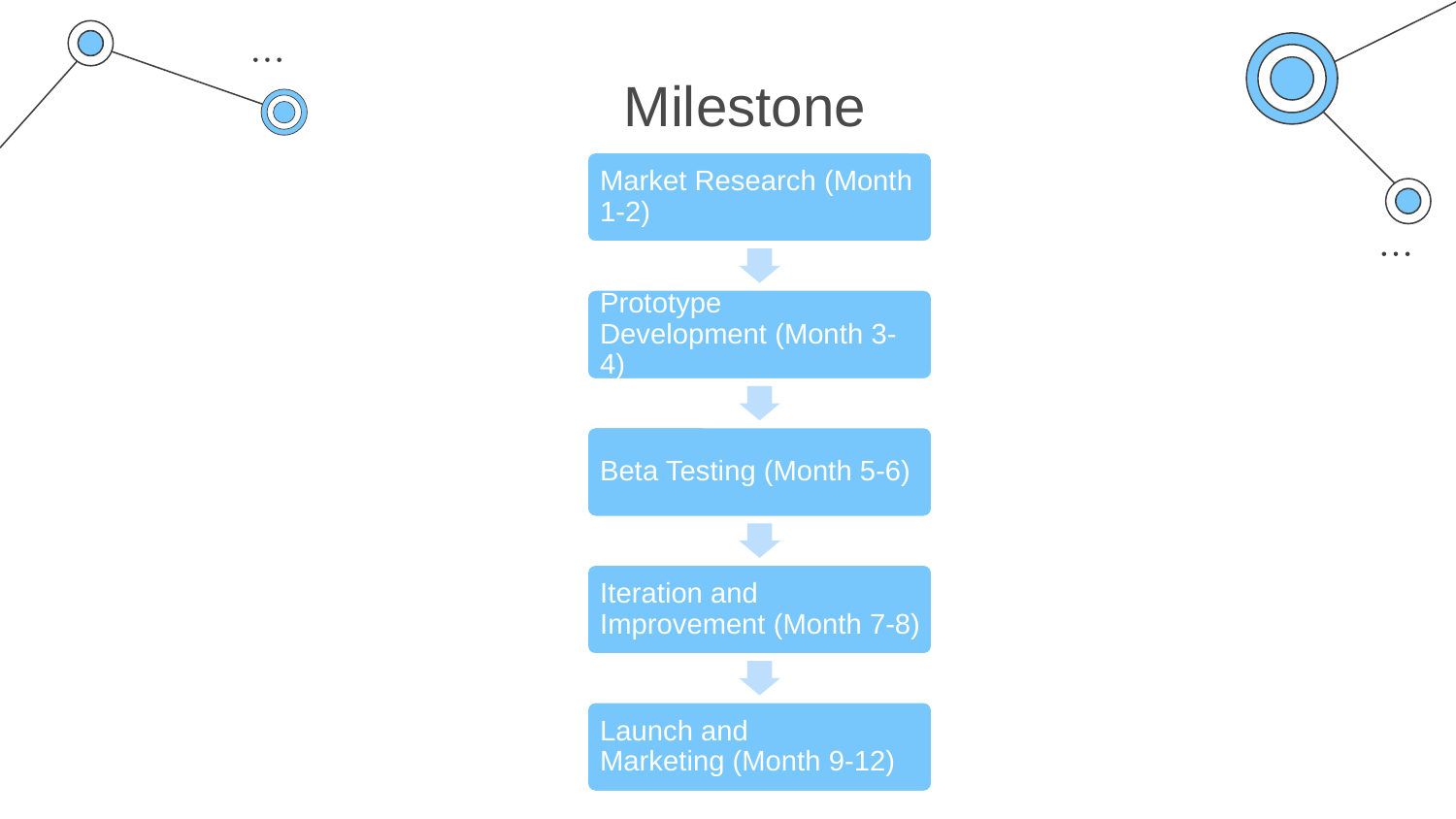

# Milestone
Market Research (Month 1-2)

Prototype Development (Month 3-4)

Beta Testing (Month 5-6)

Iteration and Improvement (Month 7-8)

Launch and Marketing (Month 9-12)